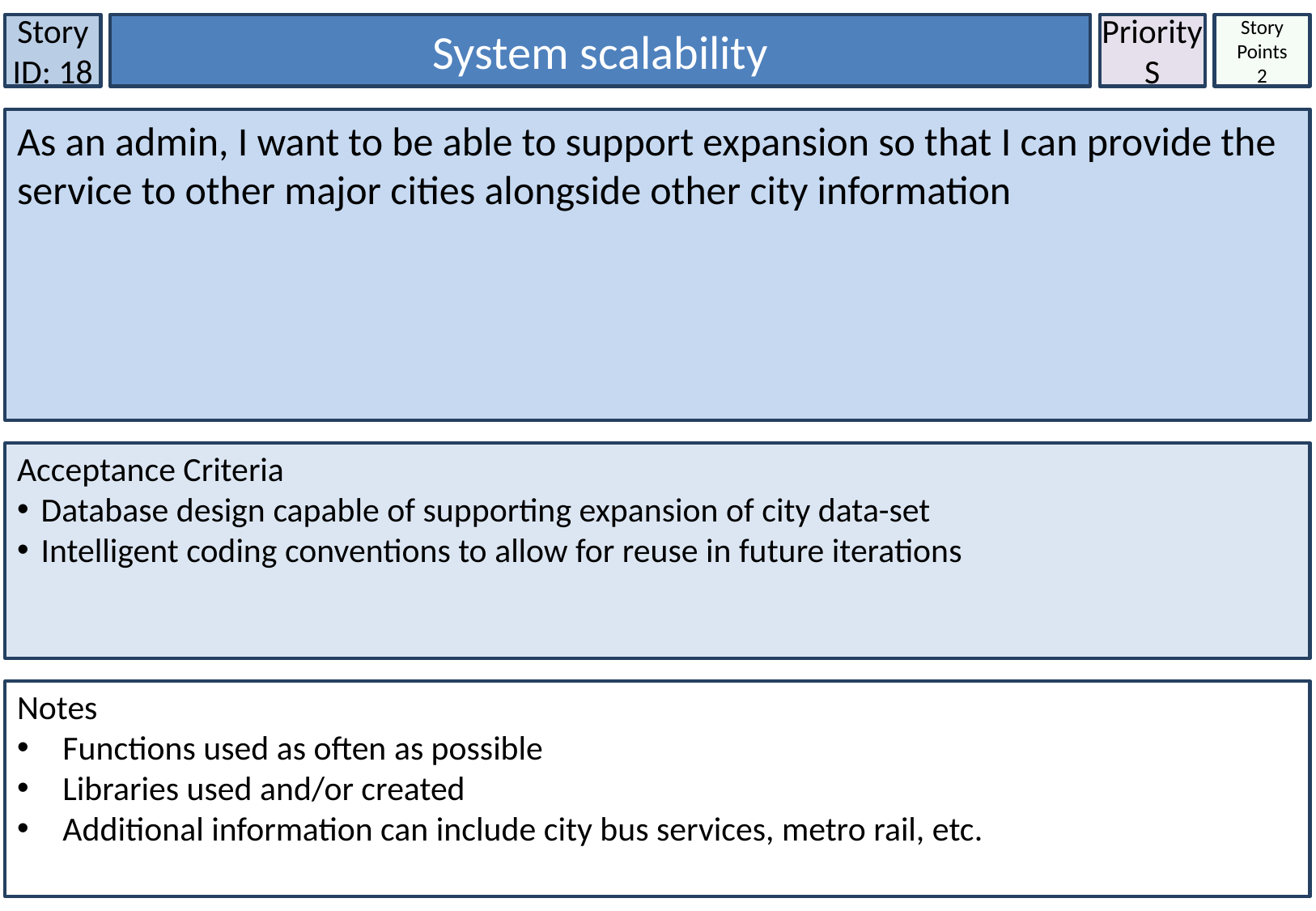

Story ID: 18
System scalability
Priority
S
Story Points
2
As an admin, I want to be able to support expansion so that I can provide the service to other major cities alongside other city information
Acceptance Criteria
Database design capable of supporting expansion of city data-set
Intelligent coding conventions to allow for reuse in future iterations
Notes
Functions used as often as possible
Libraries used and/or created
Additional information can include city bus services, metro rail, etc.